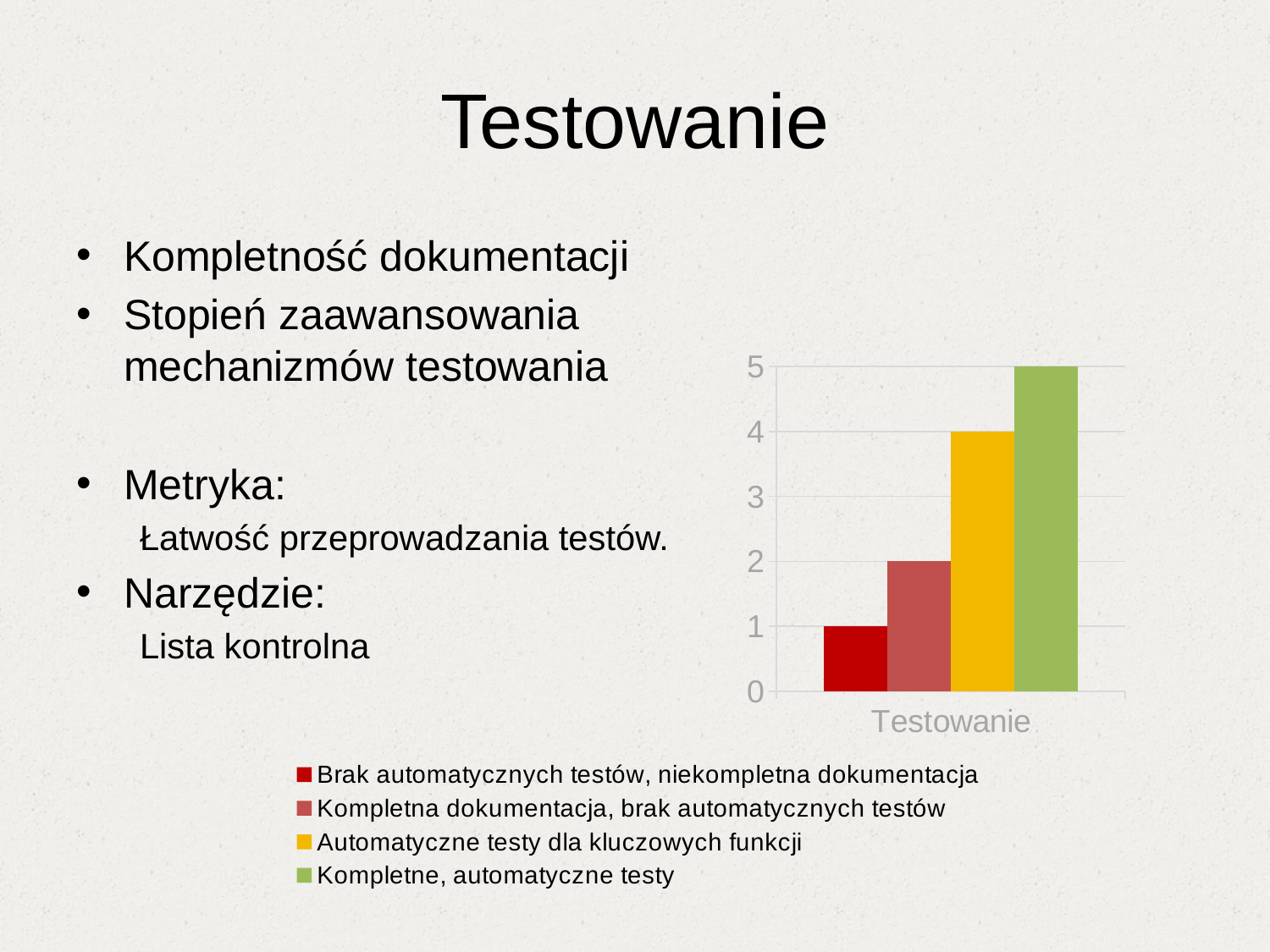

# Testowanie
Kompletność dokumentacji
Stopień zaawansowania
mechanizmów testowania

Metryka:
Łatwość przeprowadzania testów.
Narzędzie:
Lista kontrolna

### Chart

| Category | Brak automatycznych testów, niekompletna dokumentacja | Kompletna dokumentacja, brak automatycznych testów | Automatyczne testy dla kluczowych funkcji | Kompletne, automatyczne testy |
|---|---|---|---|---|
| Testowanie | 1.0 | 2.0 | 4.0 | 5.0 |